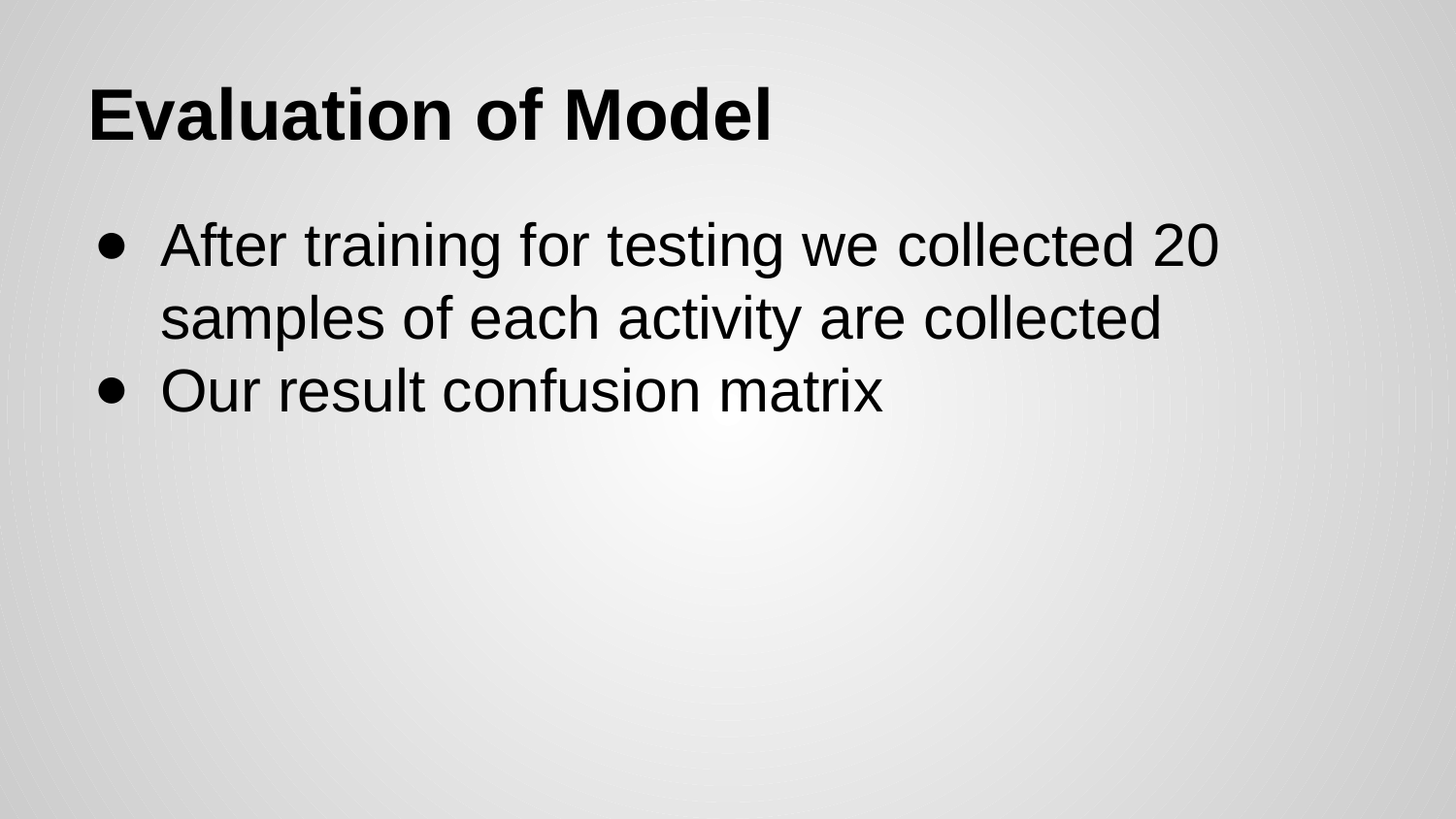

# Evaluation of Model
After training for testing we collected 20 samples of each activity are collected
Our result confusion matrix